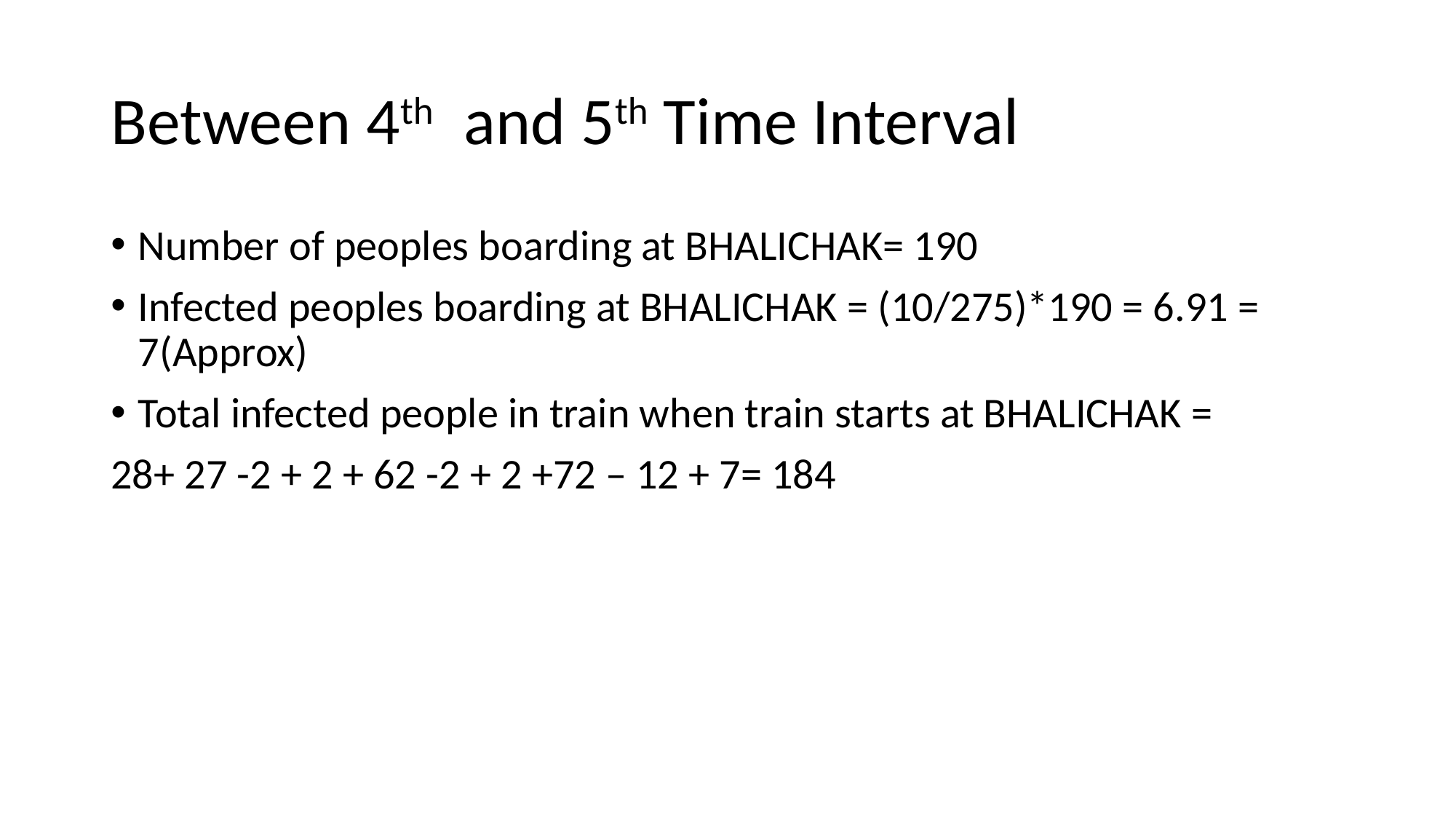

# Between 4th  and 5th Time Interval
Number of peoples boarding at BHALICHAK= 190
Infected peoples boarding at BHALICHAK = (10/275)*190 = 6.91 = 7(Approx)
Total infected people in train when train starts at BHALICHAK =
28+ 27 -2 + 2 + 62 -2 + 2 +72 – 12 + 7= 184